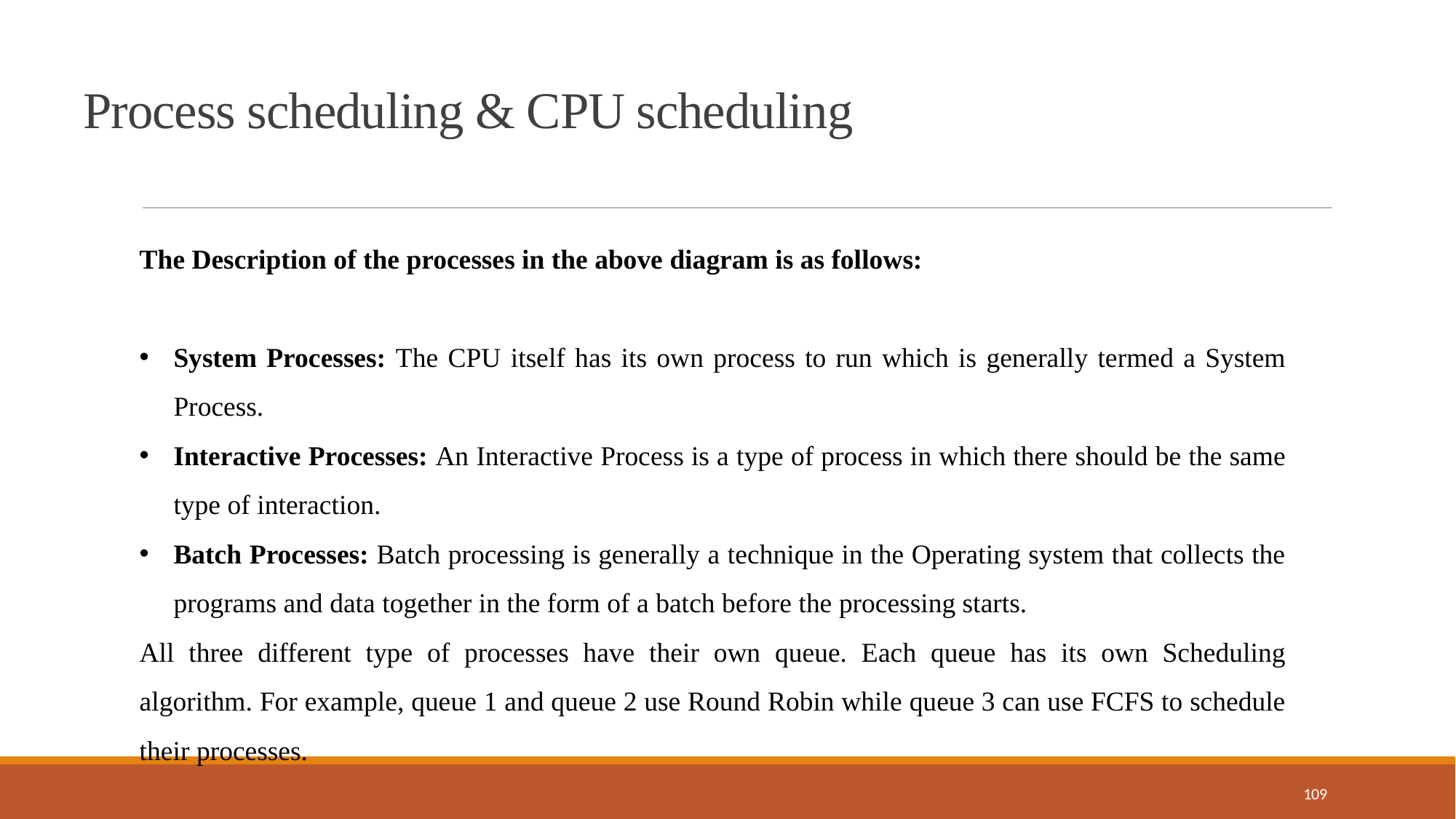

Process scheduling & CPU scheduling
The Description of the processes in the above diagram is as follows:

System Processes: The CPU itself has its own process to run which is generally termed a System Process.
Interactive Processes: An Interactive Process is a type of process in which there should be the same type of interaction.
Batch Processes: Batch processing is generally a technique in the Operating system that collects the programs and data together in the form of a batch before the processing starts.
All three different type of processes have their own queue. Each queue has its own Scheduling algorithm. For example, queue 1 and queue 2 use Round Robin while queue 3 can use FCFS to schedule their processes.
109